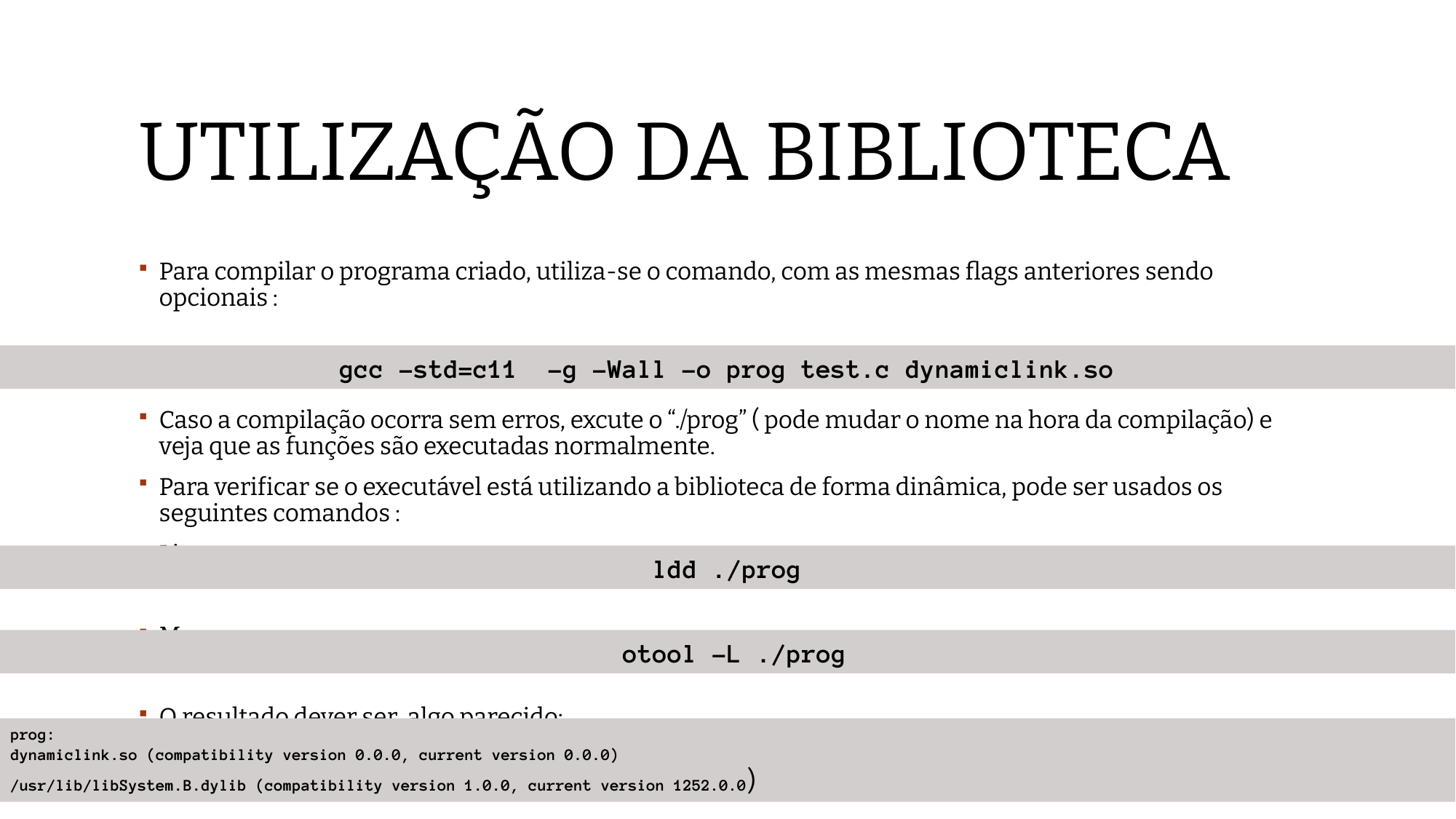

# Utilização da biblioteca
Para compilar o programa criado, utiliza-se o comando, com as mesmas flags anteriores sendo opcionais :

Caso a compilação ocorra sem erros, excute o “./prog” ( pode mudar o nome na hora da compilação) e veja que as funções são executadas normalmente.
Para verificar se o executável está utilizando a biblioteca de forma dinâmica, pode ser usados os seguintes comandos :
Linux :

Mac :

O resultado dever ser  algo parecido:

gcc -std=c11  -g -Wall -o prog test.c dynamiclink.so
ldd ./prog
 otool -L ./prog
prog:
dynamiclink.so (compatibility version 0.0.0, current version 0.0.0)
/usr/lib/libSystem.B.dylib (compatibility version 1.0.0, current version 1252.0.0)